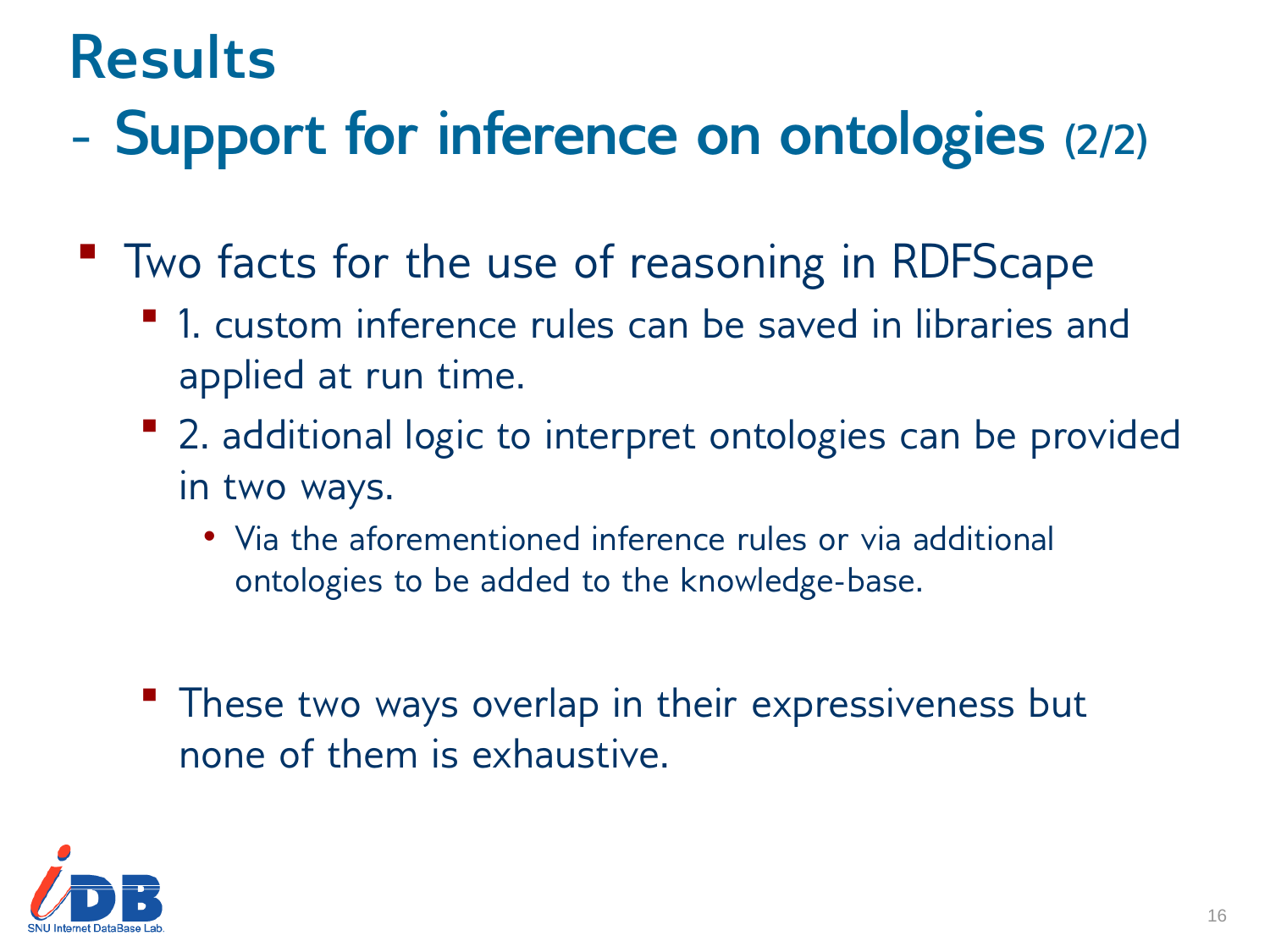

# Results - Support for inference on ontologies (2/2)
Two facts for the use of reasoning in RDFScape
1. custom inference rules can be saved in libraries and applied at run time.
2. additional logic to interpret ontologies can be provided in two ways.
Via the aforementioned inference rules or via additional ontologies to be added to the knowledge-base.

These two ways overlap in their expressiveness but none of them is exhaustive.

16